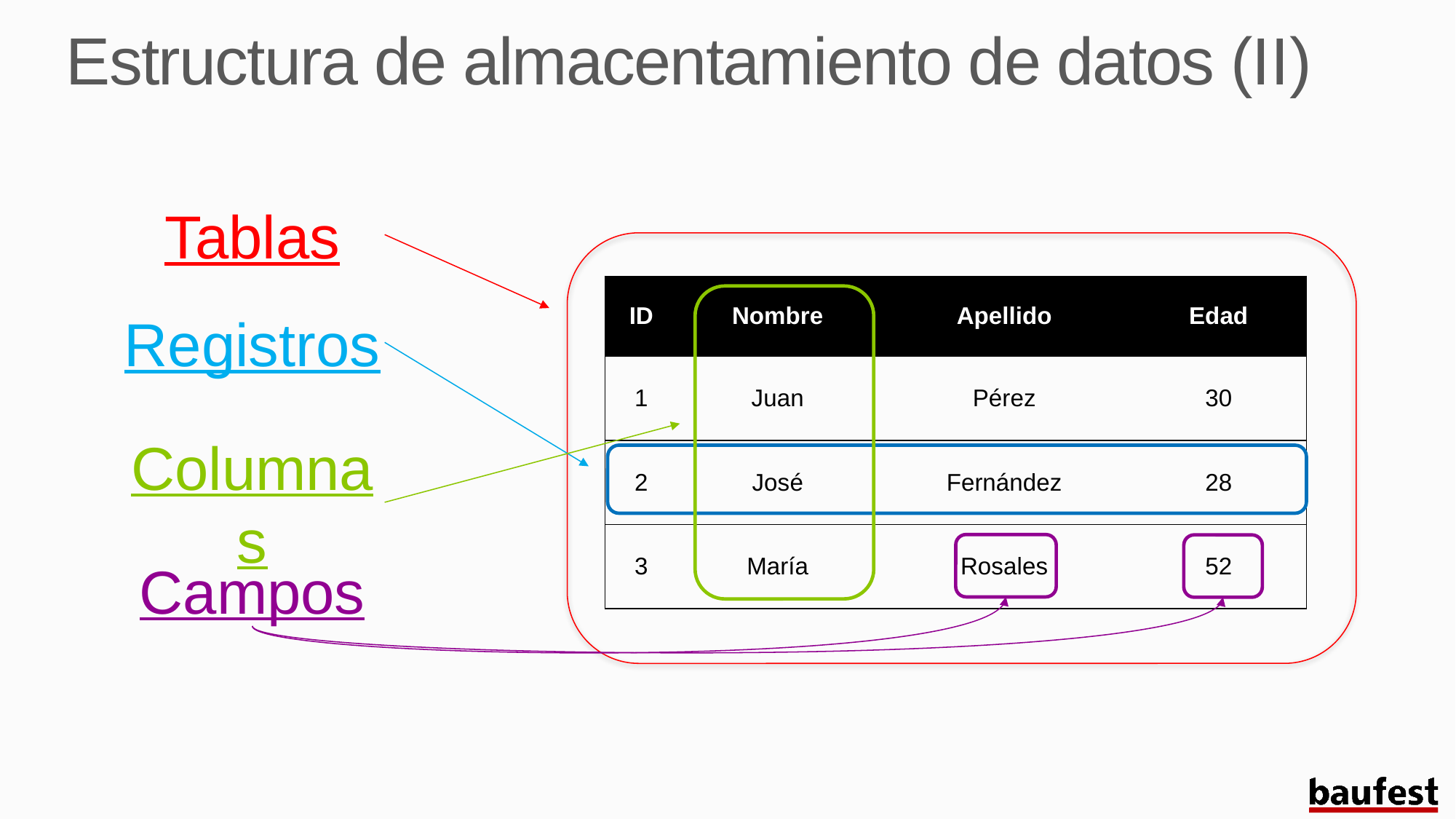

# Estructura de almacentamiento de datos (II)
Tablas

| ID | Nombre | Apellido | Edad |
| --- | --- | --- | --- |
| 1 | Juan | Pérez | 30 |
| 2 | José | Fernández | 28 |
| 3 | María | Rosales | 52 |

Registros
Columnas

Campos